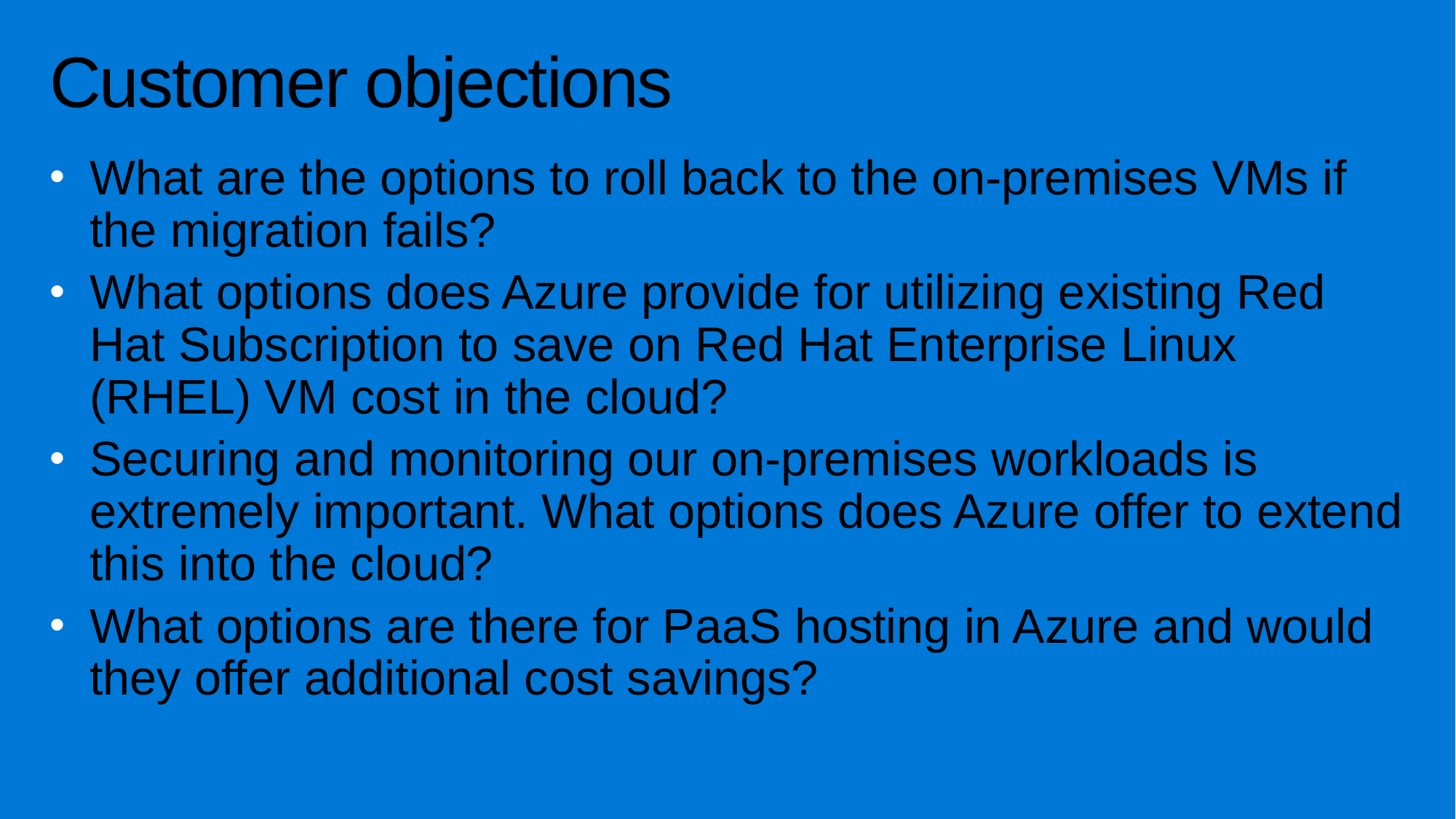

# Customer objections
What are the options to roll back to the on-premises VMs if the migration fails?
What options does Azure provide for utilizing existing Red Hat Subscription to save on Red Hat Enterprise Linux (RHEL) VM cost in the cloud?
Securing and monitoring our on-premises workloads is extremely important. What options does Azure offer to extend this into the cloud?
What options are there for PaaS hosting in Azure and would they offer additional cost savings?